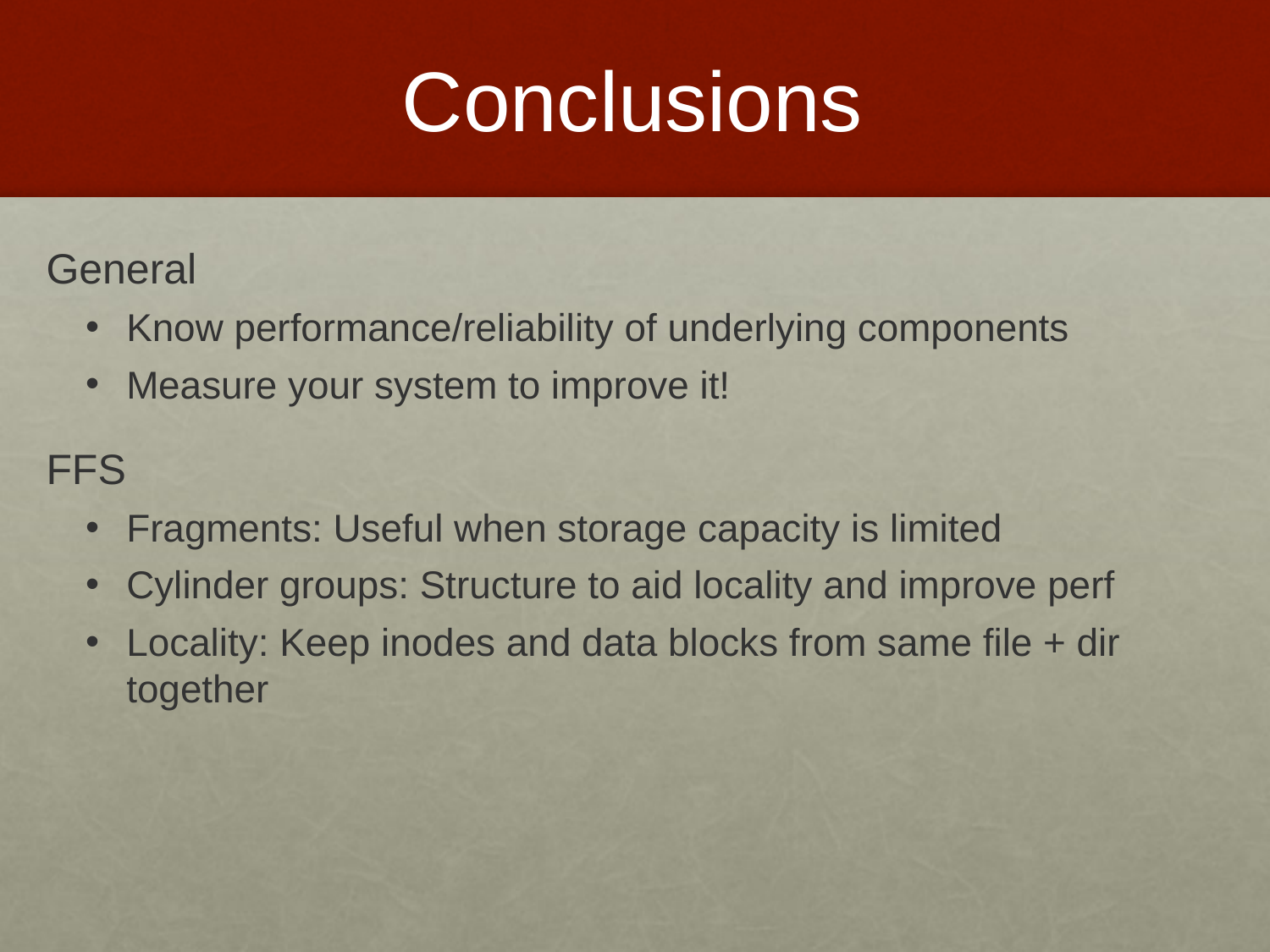

# Conclusions
General
Know performance/reliability of underlying components
Measure your system to improve it!
FFS
Fragments: Useful when storage capacity is limited
Cylinder groups: Structure to aid locality and improve perf
Locality: Keep inodes and data blocks from same file + dir together